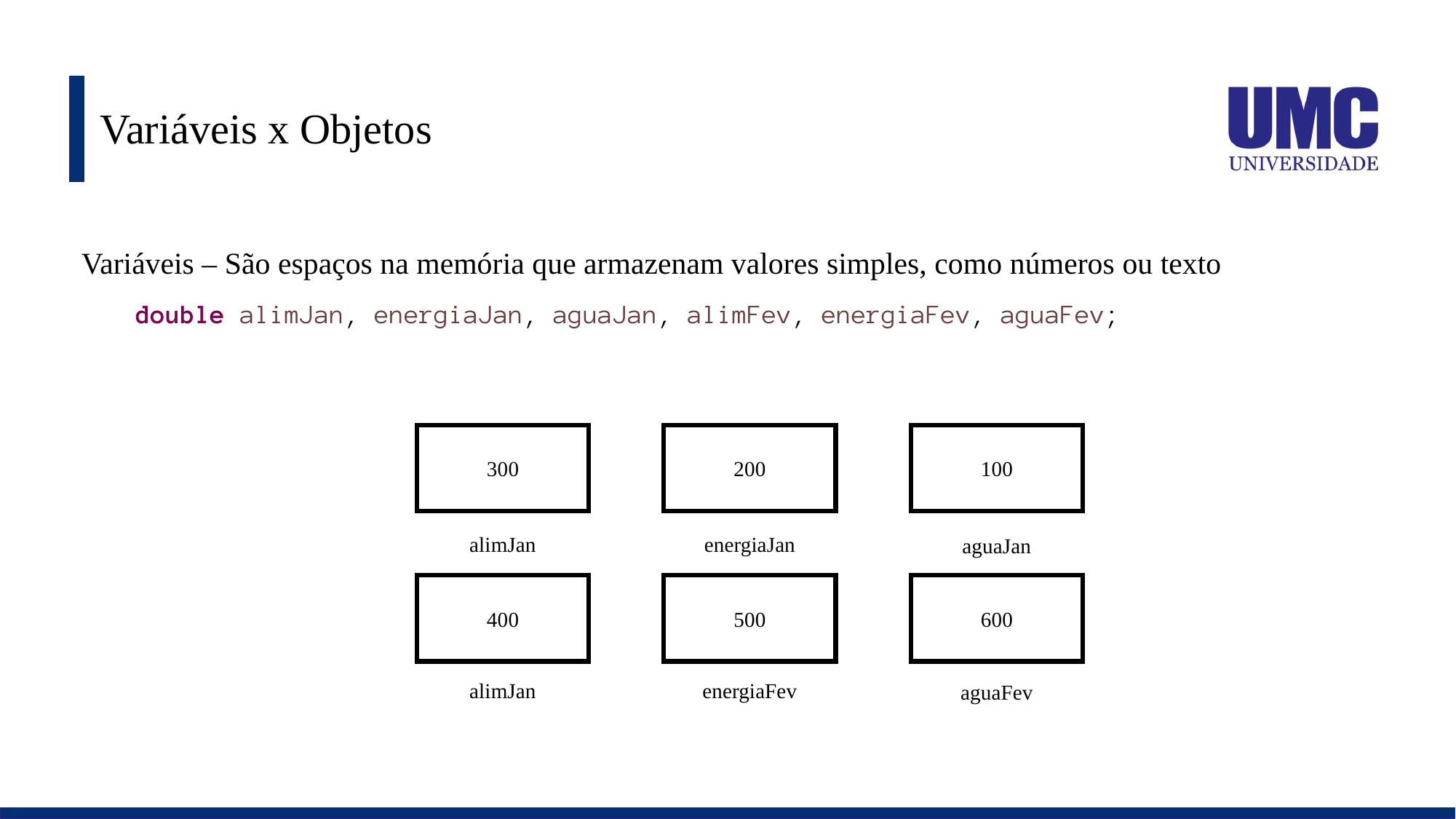

# Variáveis x Objetos
Variáveis – São espaços na memória que armazenam valores simples, como números ou texto
double alimJan, energiaJan, aguaJan, alimFev, energiaFev, aguaFev;
300
200
100
energiaJan
alimJan
aguaJan
400
500
600
energiaFev
alimJan
aguaFev